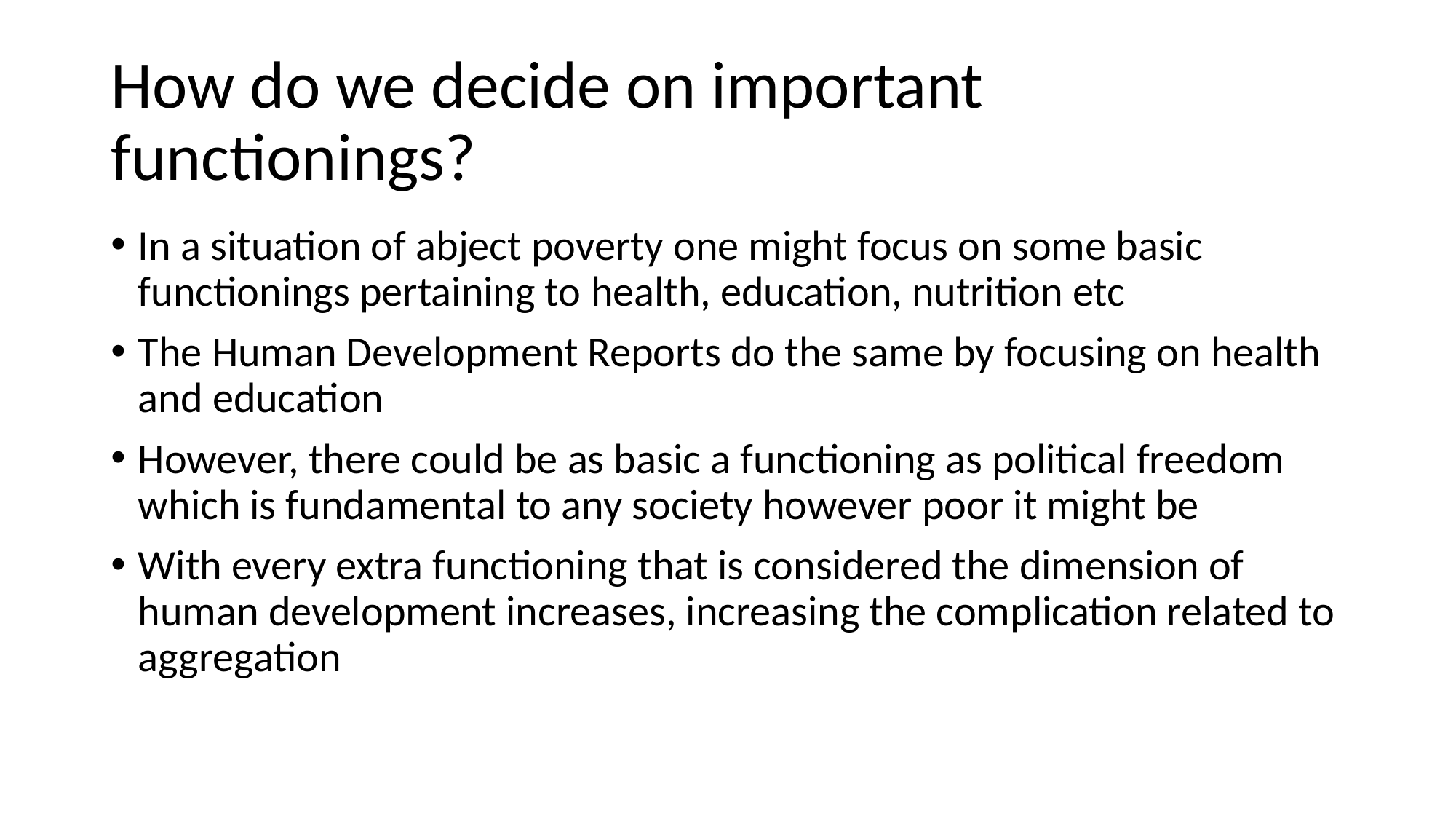

# How do we decide on important functionings?
In a situation of abject poverty one might focus on some basic functionings pertaining to health, education, nutrition etc
The Human Development Reports do the same by focusing on health and education
However, there could be as basic a functioning as political freedom which is fundamental to any society however poor it might be
With every extra functioning that is considered the dimension of human development increases, increasing the complication related to aggregation